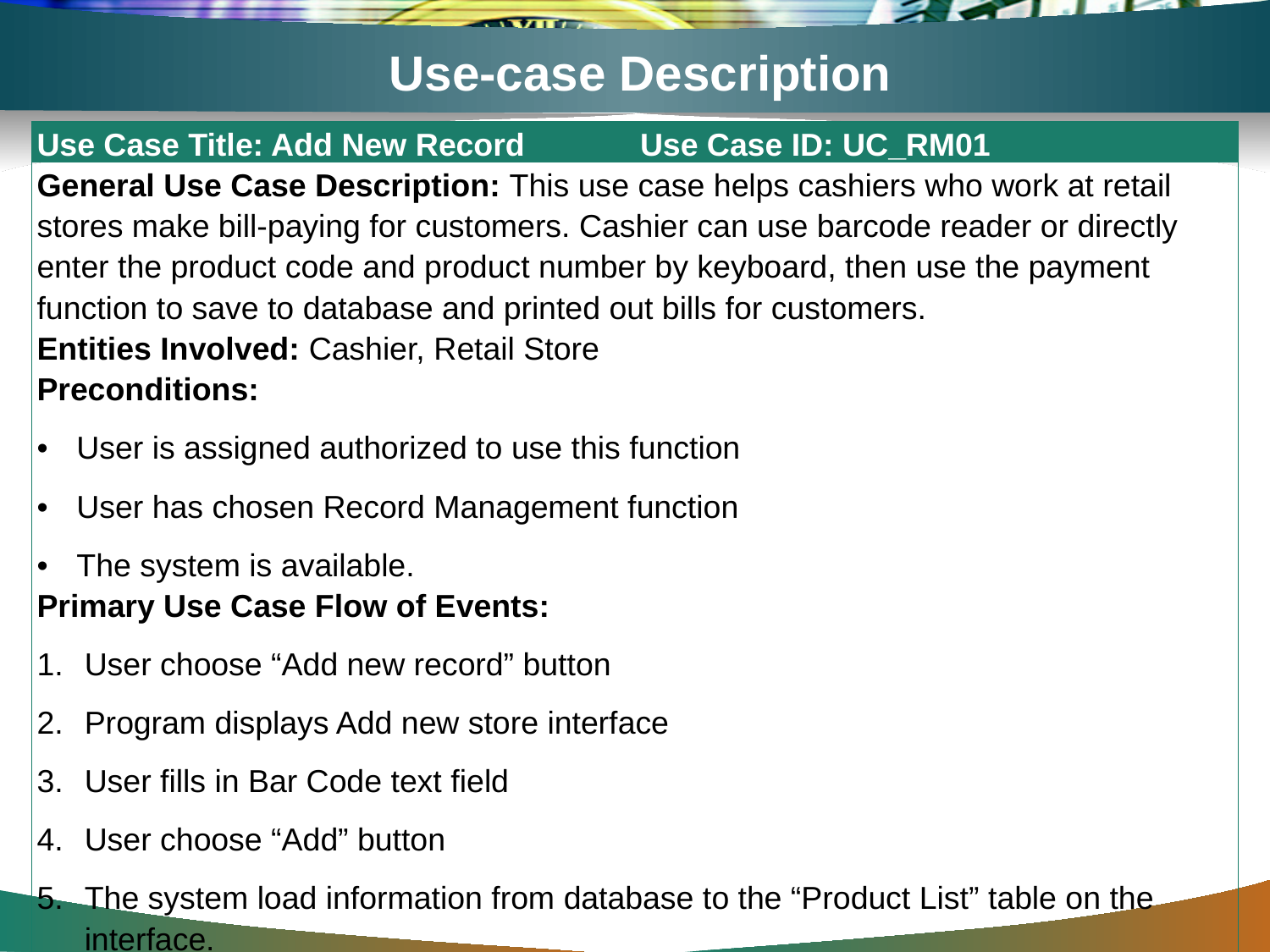

# Use-case Description
| Use Case Title: Add New Record | Use Case ID: UC\_RM01 |
| --- | --- |
| General Use Case Description: This use case helps cashiers who work at retail stores make bill-paying for customers. Cashier can use barcode reader or directly enter the product code and product number by keyboard, then use the payment function to save to database and printed out bills for customers. |  |
| Entities Involved: Cashier, Retail Store |  |
| Preconditions: User is assigned authorized to use this function User has chosen Record Management function The system is available. |  |
| Primary Use Case Flow of Events: User choose “Add new record” button Program displays Add new store interface User fills in Bar Code text field User choose “Add” button The system load information from database to the “Product List” table on the interface. User fills in Quantity text field User clicks "Pay Bill". The system stores the record’s information that has just been created and prints the bill. Then the program returns to record management interface End Use-case |  |